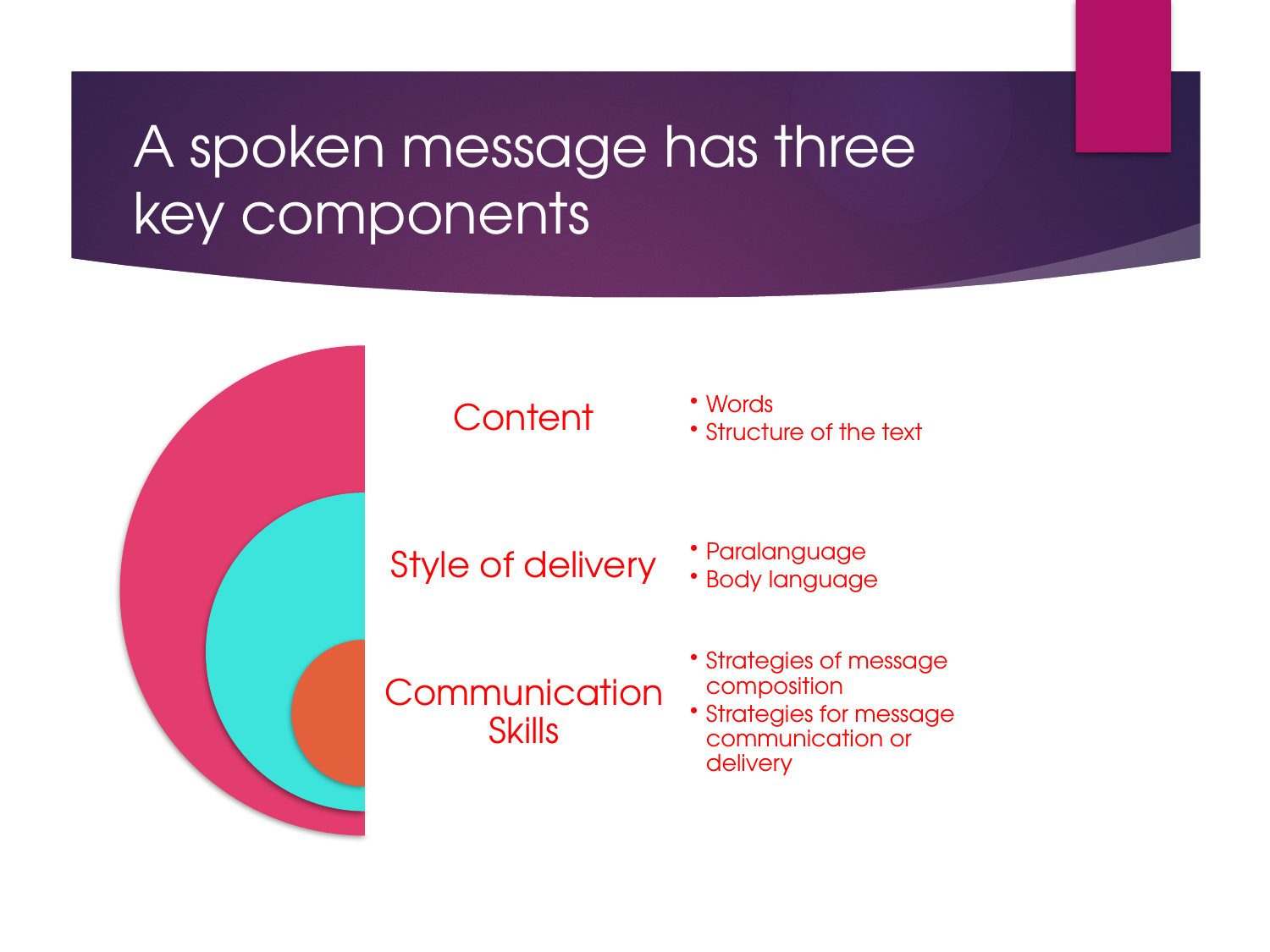

# A spoken message has three key components
Content
Style of delivery
Communication Skills
Words
Structure of the text
Paralanguage
Body language
Strategies of message composition
Strategies for message communication or delivery